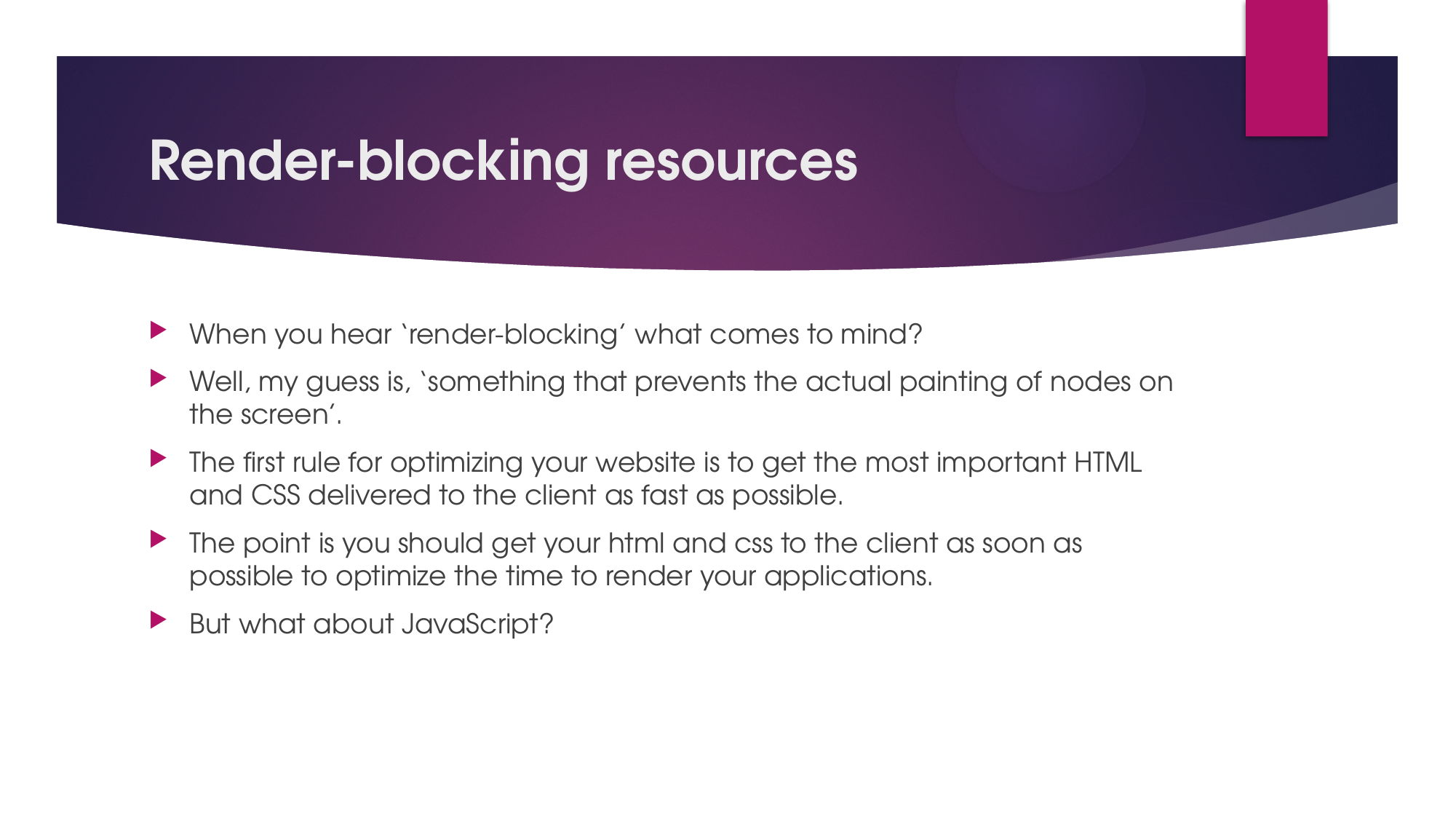

# Render-blocking resources
When you hear ‘render-blocking’ what comes to mind?
Well, my guess is, ‘something that prevents the actual painting of nodes on the screen’.
The first rule for optimizing your website is to get the most important HTML and CSS delivered to the client as fast as possible.
The point is you should get your html and css to the client as soon as possible to optimize the time to render your applications.
But what about JavaScript?